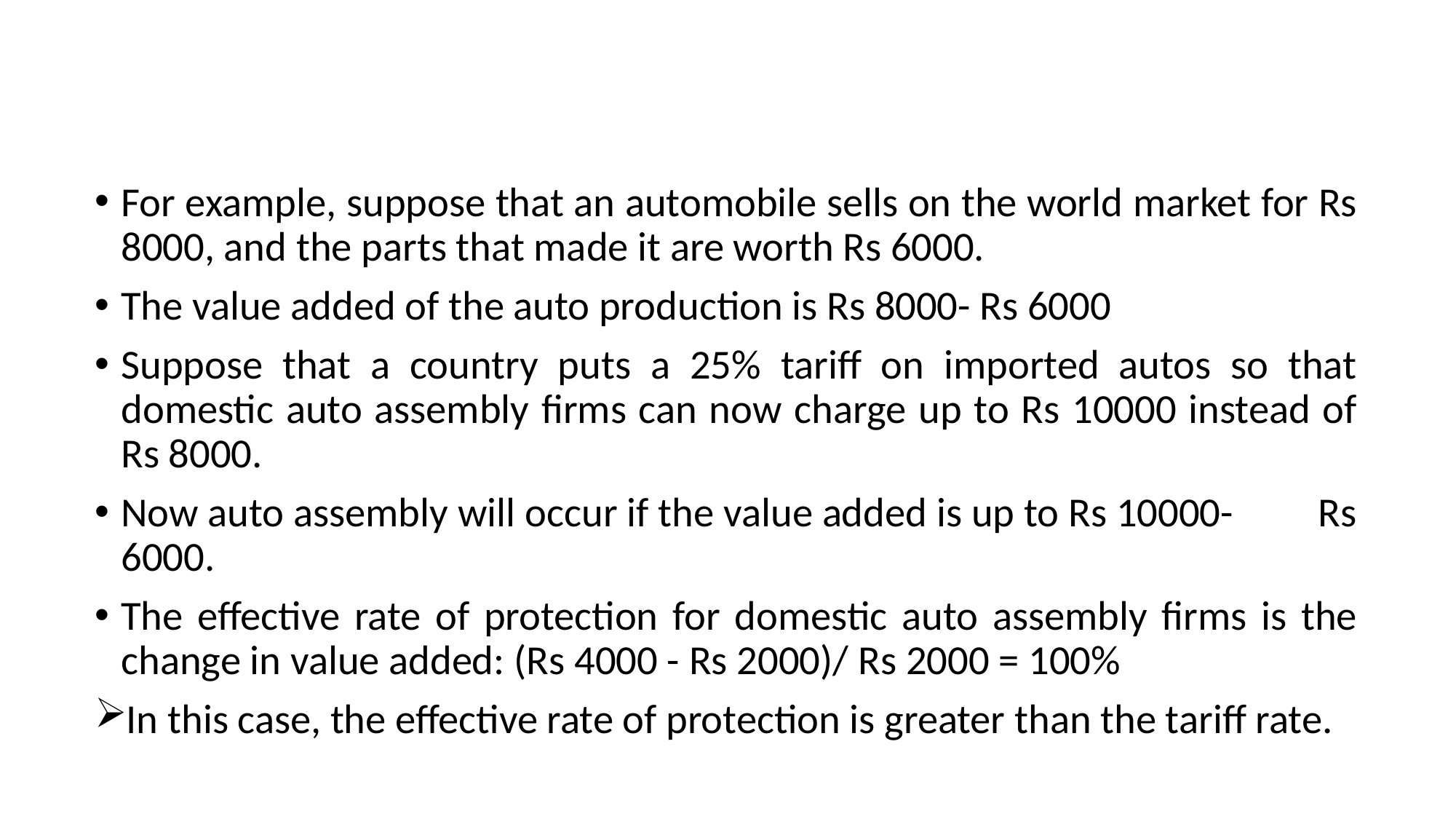

#
For example, suppose that an automobile sells on the world market for Rs 8000, and the parts that made it are worth Rs 6000.
The value added of the auto production is Rs 8000- Rs 6000
Suppose that a country puts a 25% tariff on imported autos so that domestic auto assembly firms can now charge up to Rs 10000 instead of Rs 8000.
Now auto assembly will occur if the value added is up to Rs 10000-         Rs 6000.
The effective rate of protection for domestic auto assembly firms is the change in value added: (Rs 4000 - Rs 2000)/ Rs 2000 = 100%
In this case, the effective rate of protection is greater than the tariff rate.